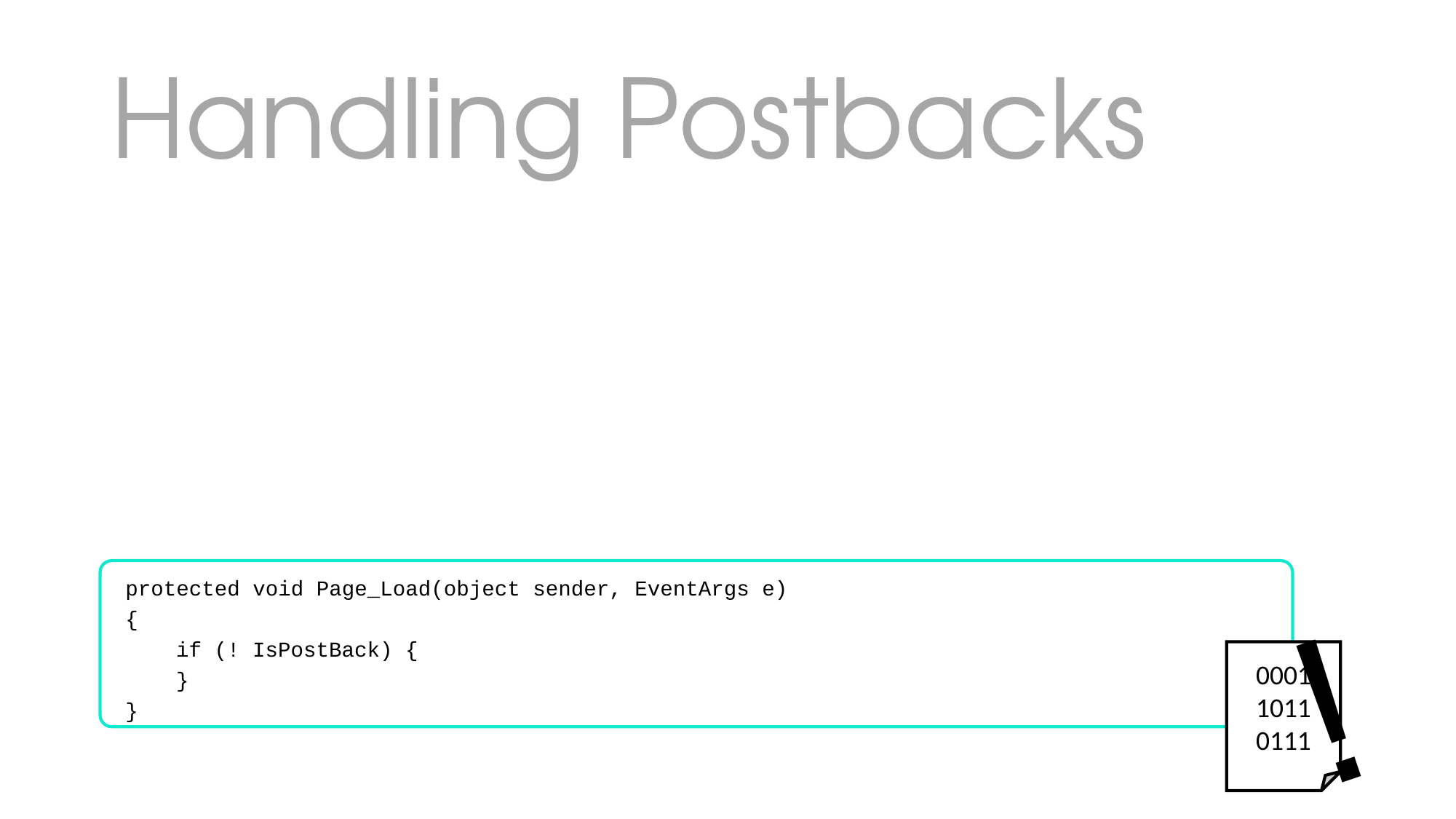

Handling Postbacks
protected void Page_Load(object sender, EventArgs e)
{
    if (! IsPostBack) {
    }
}
!
0001
1011
0111